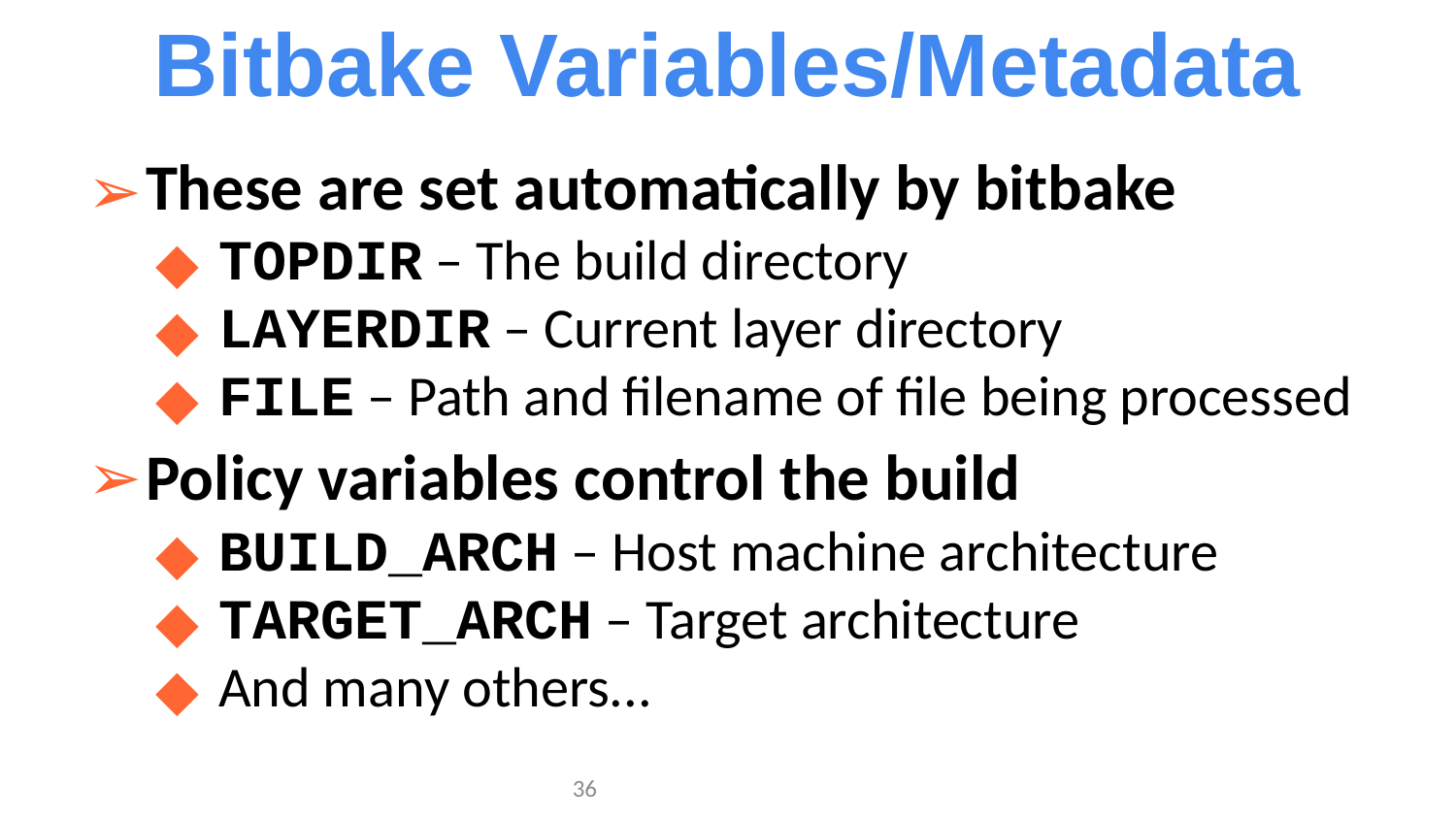

Bitbake Variables/Metadata
These are set automatically by bitbake
TOPDIR – The build directory
LAYERDIR – Current layer directory
FILE – Path and filename of file being processed
Policy variables control the build
BUILD_ARCH – Host machine architecture
TARGET_ARCH – Target architecture
And many others...
36